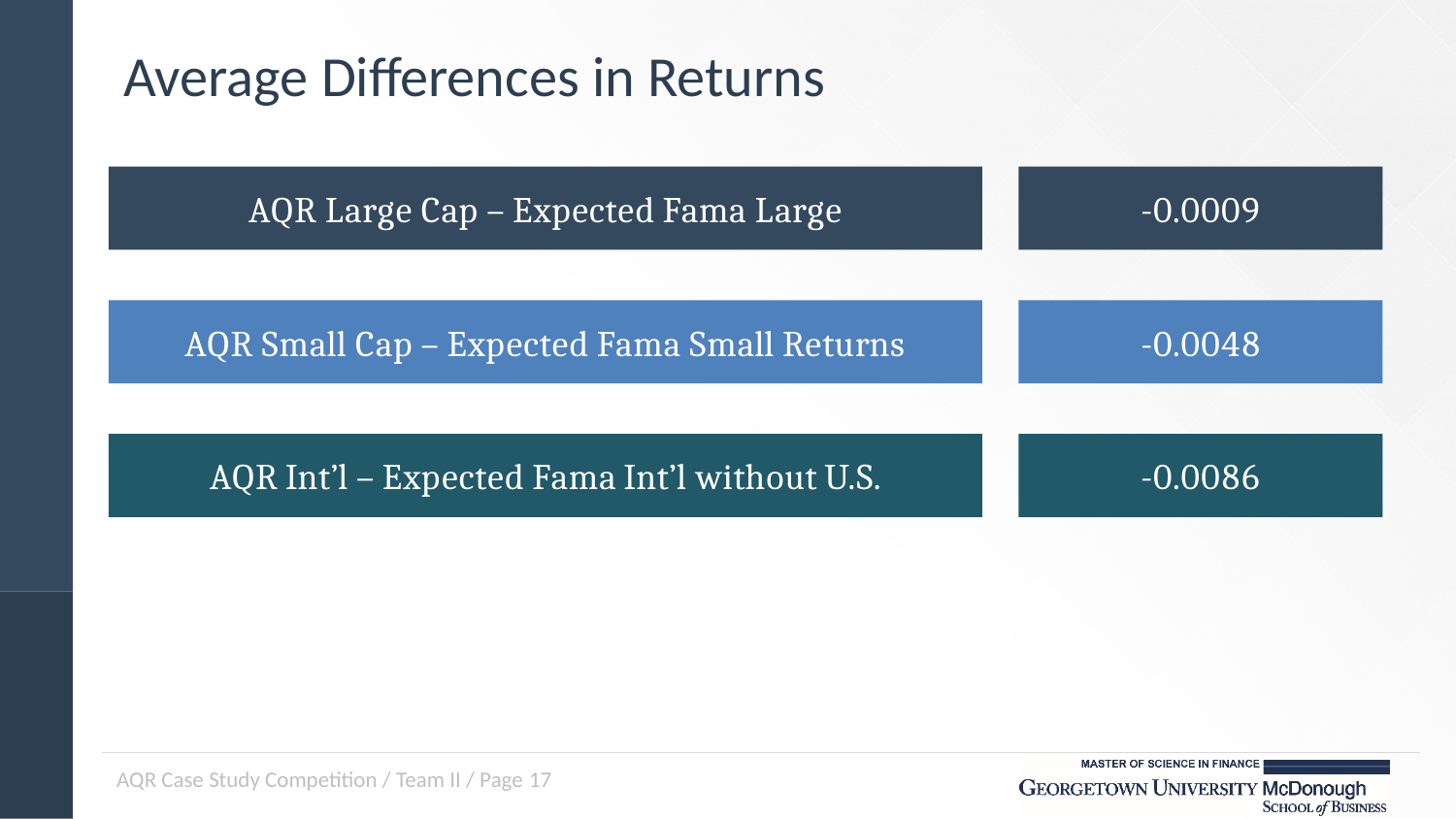

# Average Differences in Returns
AQR Large Cap – Expected Fama Large
-0.0009
AQR Small Cap – Expected Fama Small Returns
-0.0048
AQR Int’l – Expected Fama Int’l without U.S.
-0.0086